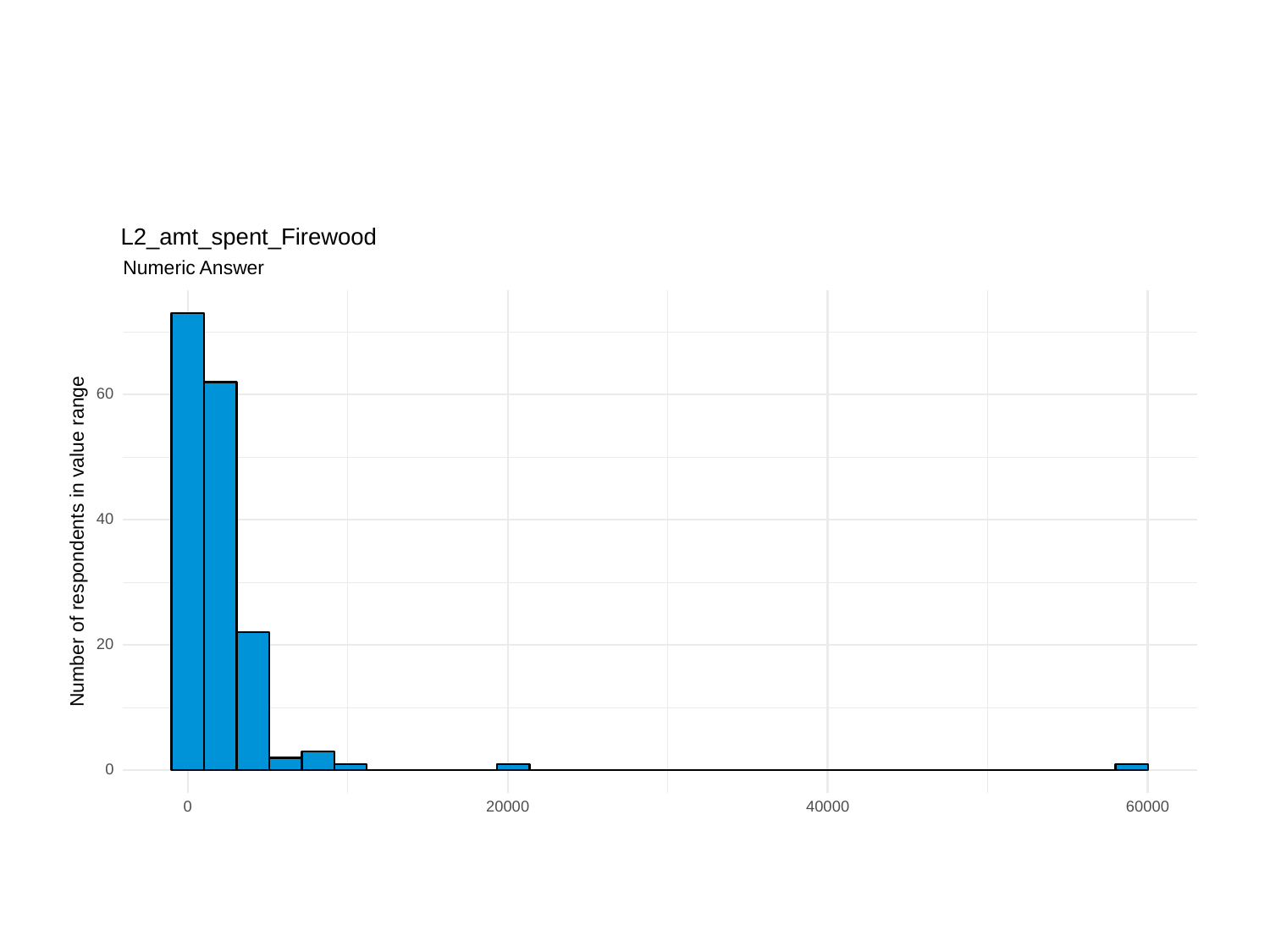

L2_amt_spent_Firewood
Numeric Answer

60

40

Number of respondents in value range

20

0

0
20000
40000
60000